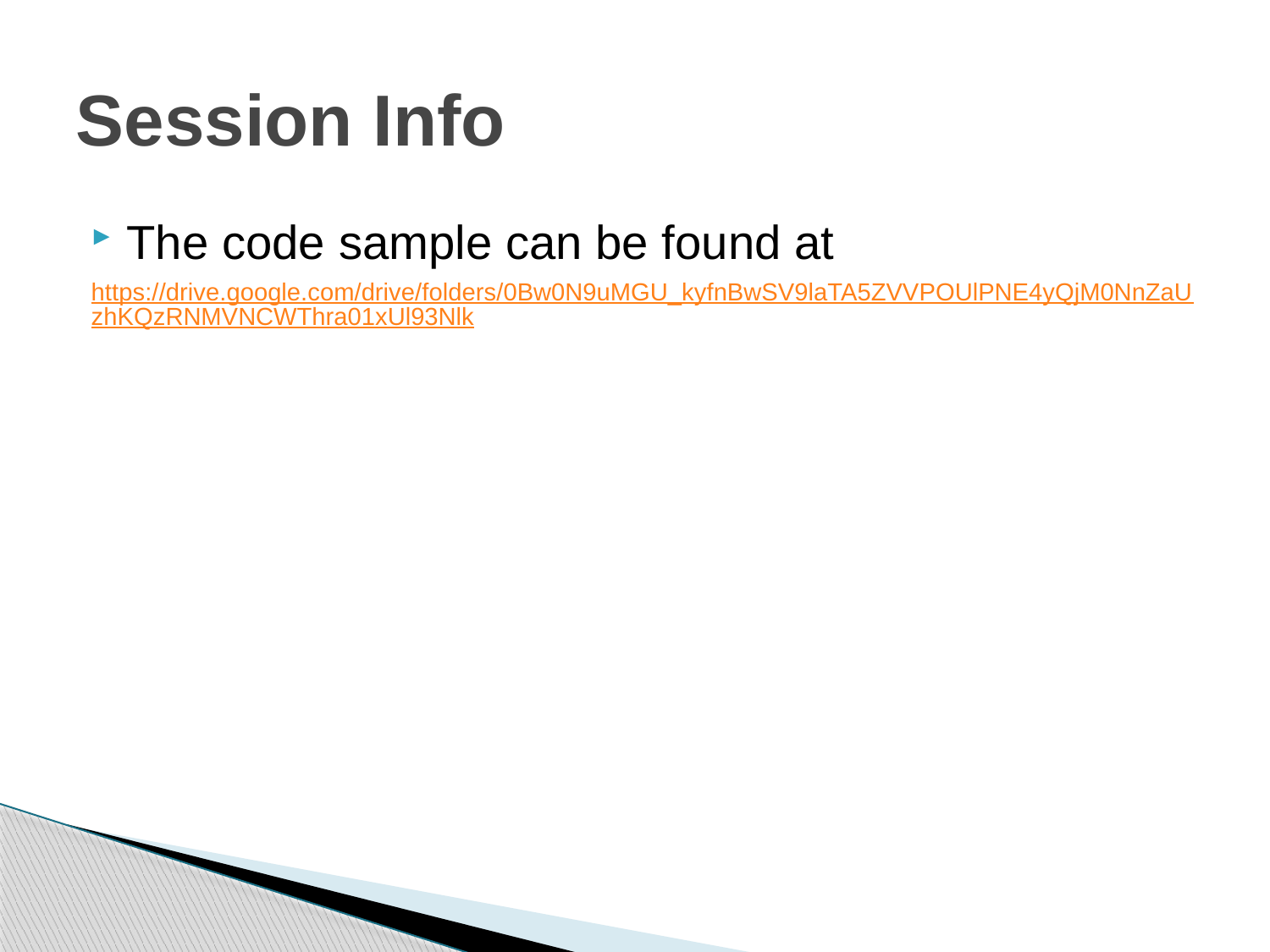

# Session Info
The code sample can be found at
https://drive.google.com/drive/folders/0Bw0N9uMGU_kyfnBwSV9laTA5ZVVPOUlPNE4yQjM0NnZaUzhKQzRNMVNCWThra01xUl93Nlk